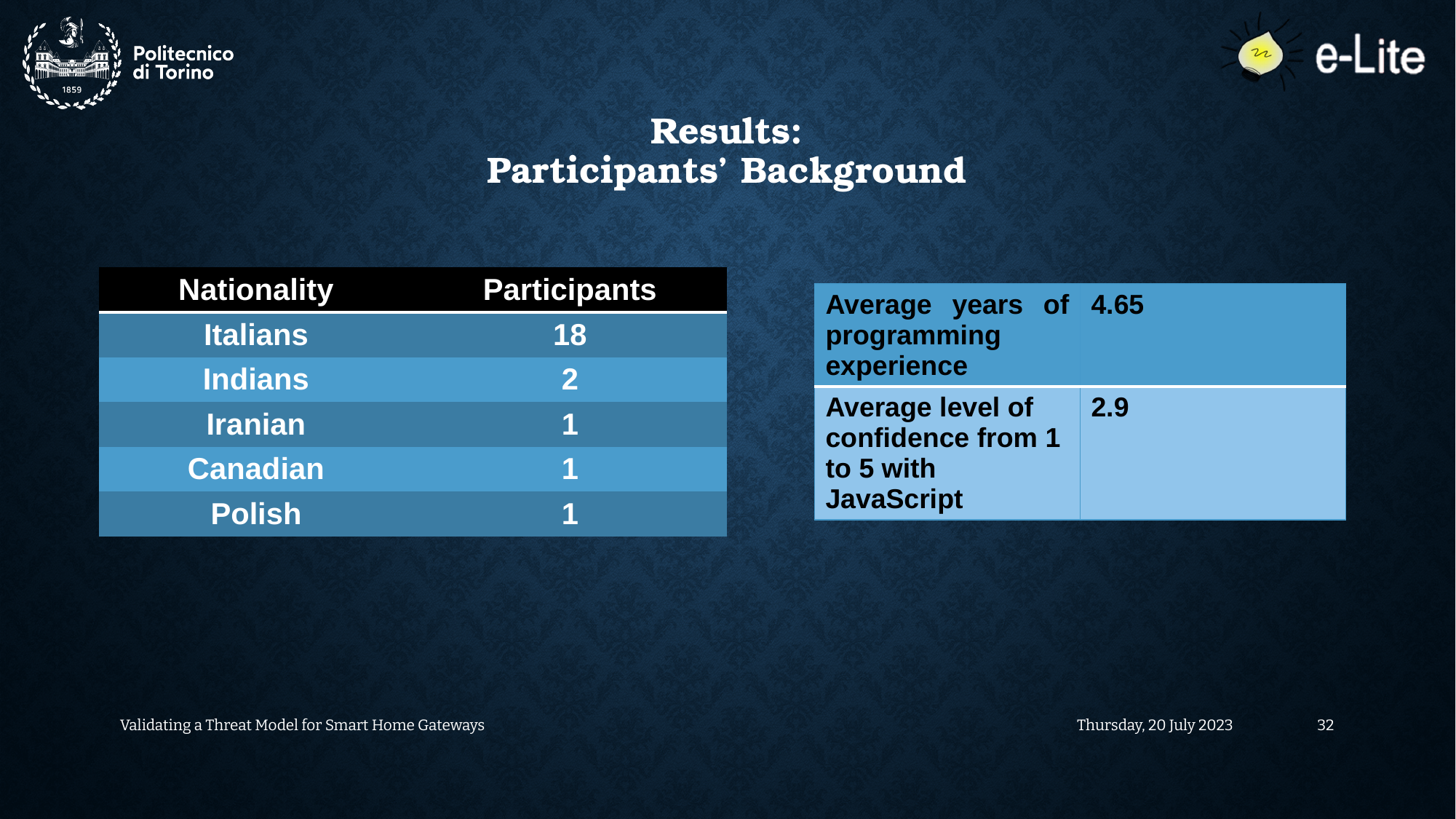

# Results: Participants’ Background
| Nationality | Participants |
| --- | --- |
| Italians | 18 |
| Indians | 2 |
| Iranian | 1 |
| Canadian | 1 |
| Polish | 1 |
| Average years of programming experience | 4.65 |
| --- | --- |
| Average level of confidence from 1 to 5 with JavaScript | 2.9 |
Validating a Threat Model for Smart Home Gateways
Thursday, 20 July 2023
32